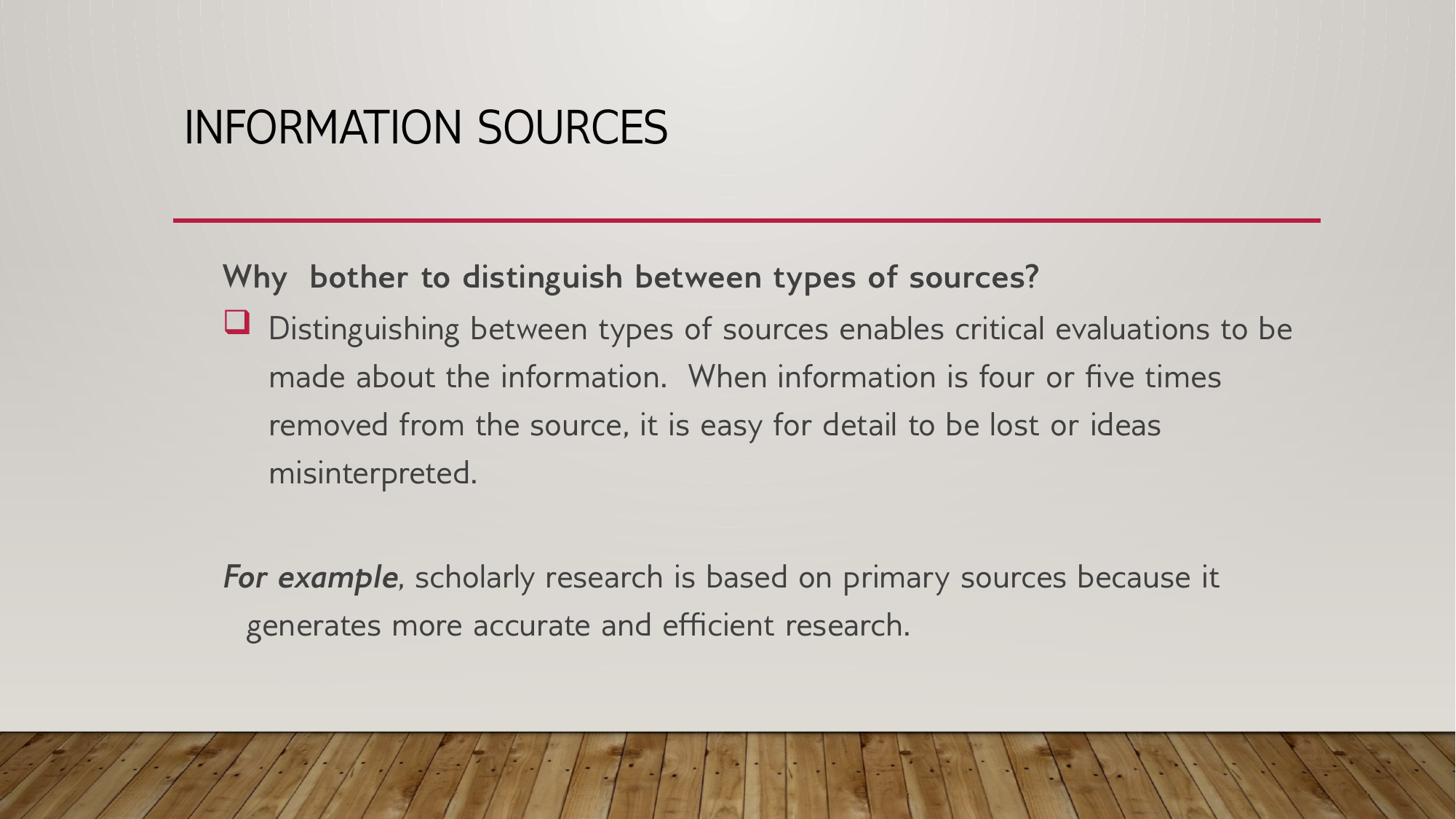

# Information Sources
Why  bother to distinguish between types of sources?
Distinguishing between types of sources enables critical evaluations to be made about the information.  When information is four or five times removed from the source, it is easy for detail to be lost or ideas misinterpreted.

For example, scholarly research is based on primary sources because it generates more accurate and efficient research.